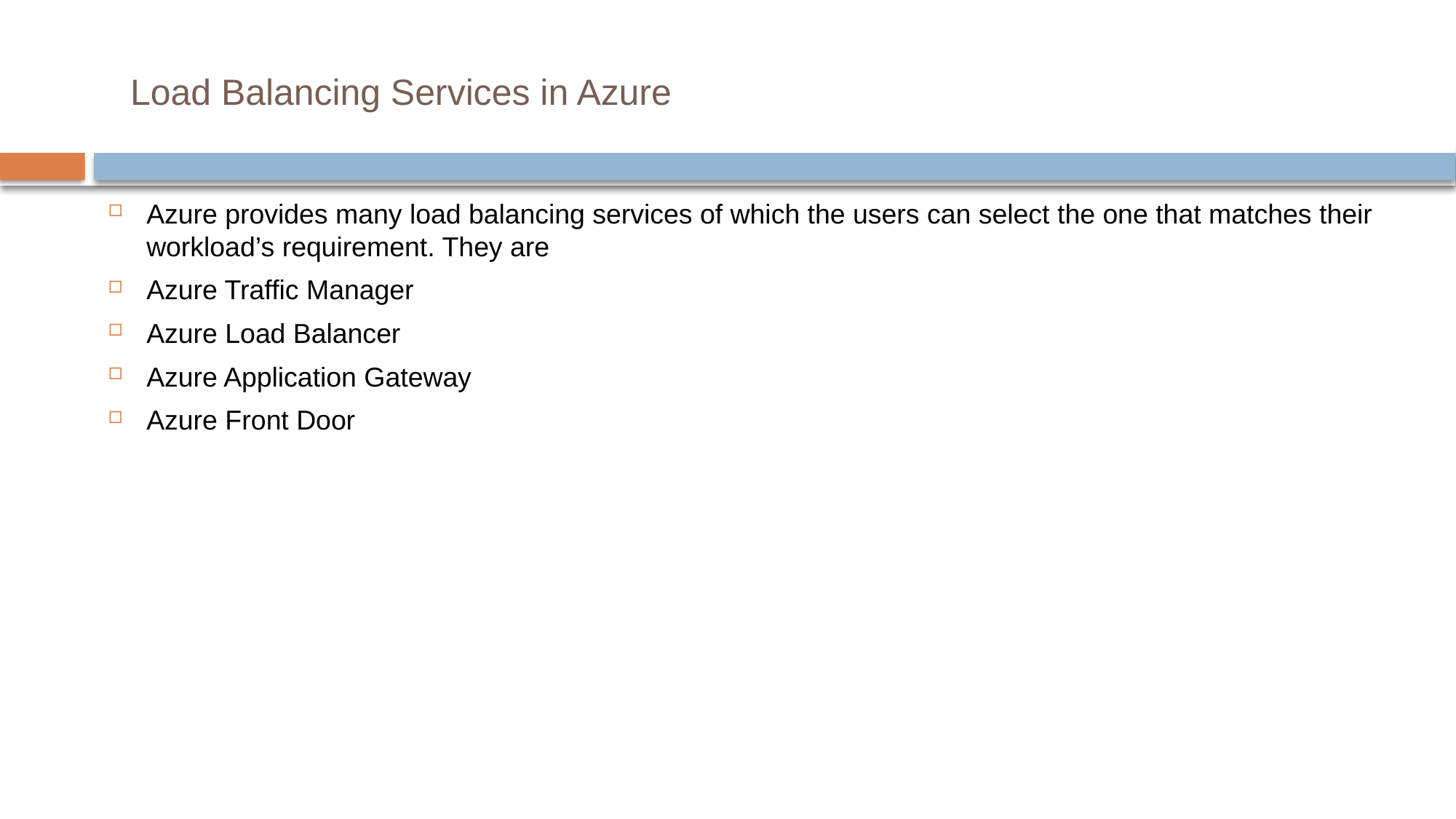

# Load Balancing Services in Azure
Azure provides many load balancing services of which the users can select the one that matches their workload’s requirement. They are
Azure Traffic Manager
Azure Load Balancer
Azure Application Gateway
Azure Front Door